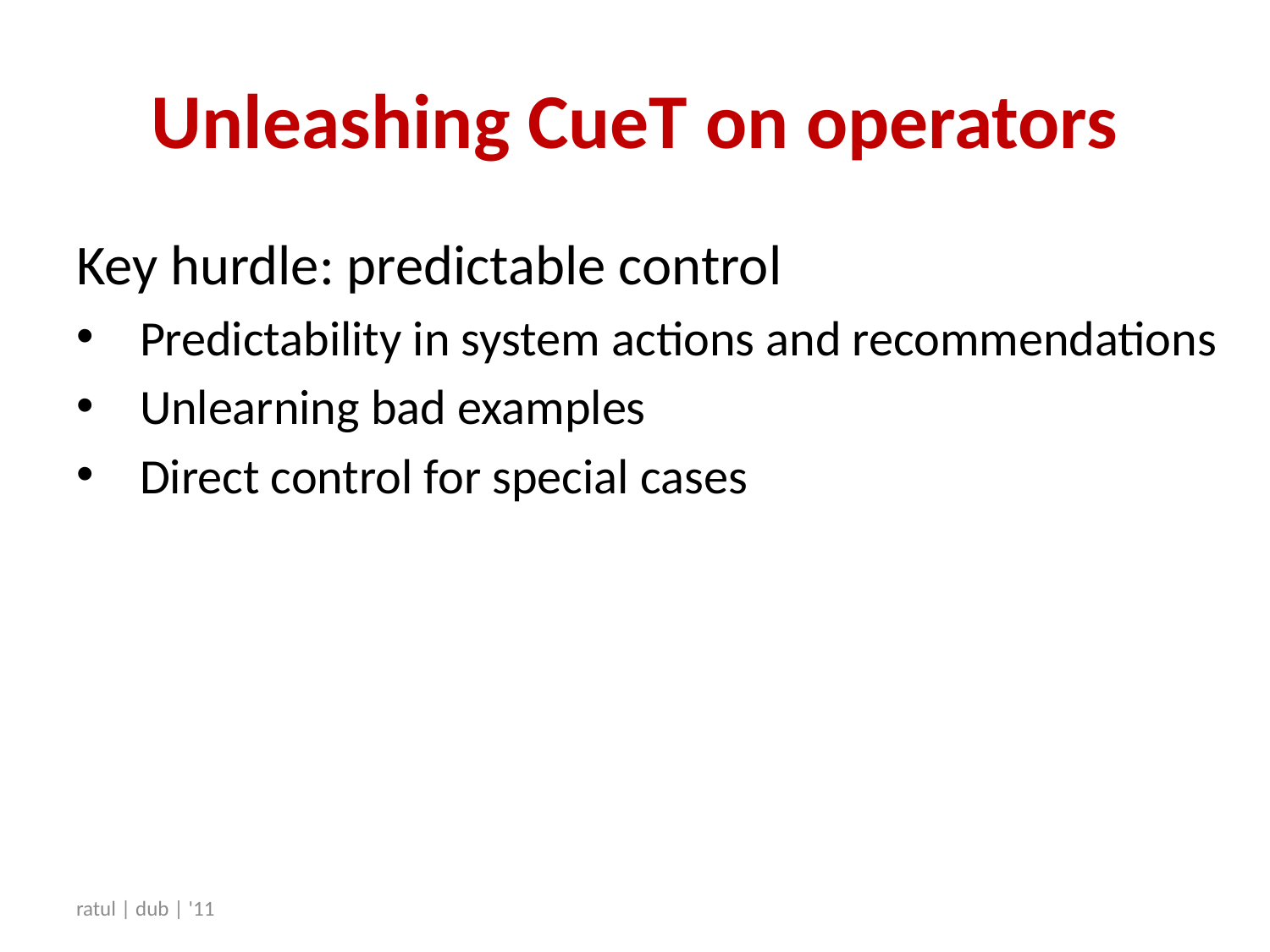

# Unleashing CueT on operators
Key hurdle: predictable control
Predictability in system actions and recommendations
Unlearning bad examples
Direct control for special cases

ratul | dub | '11